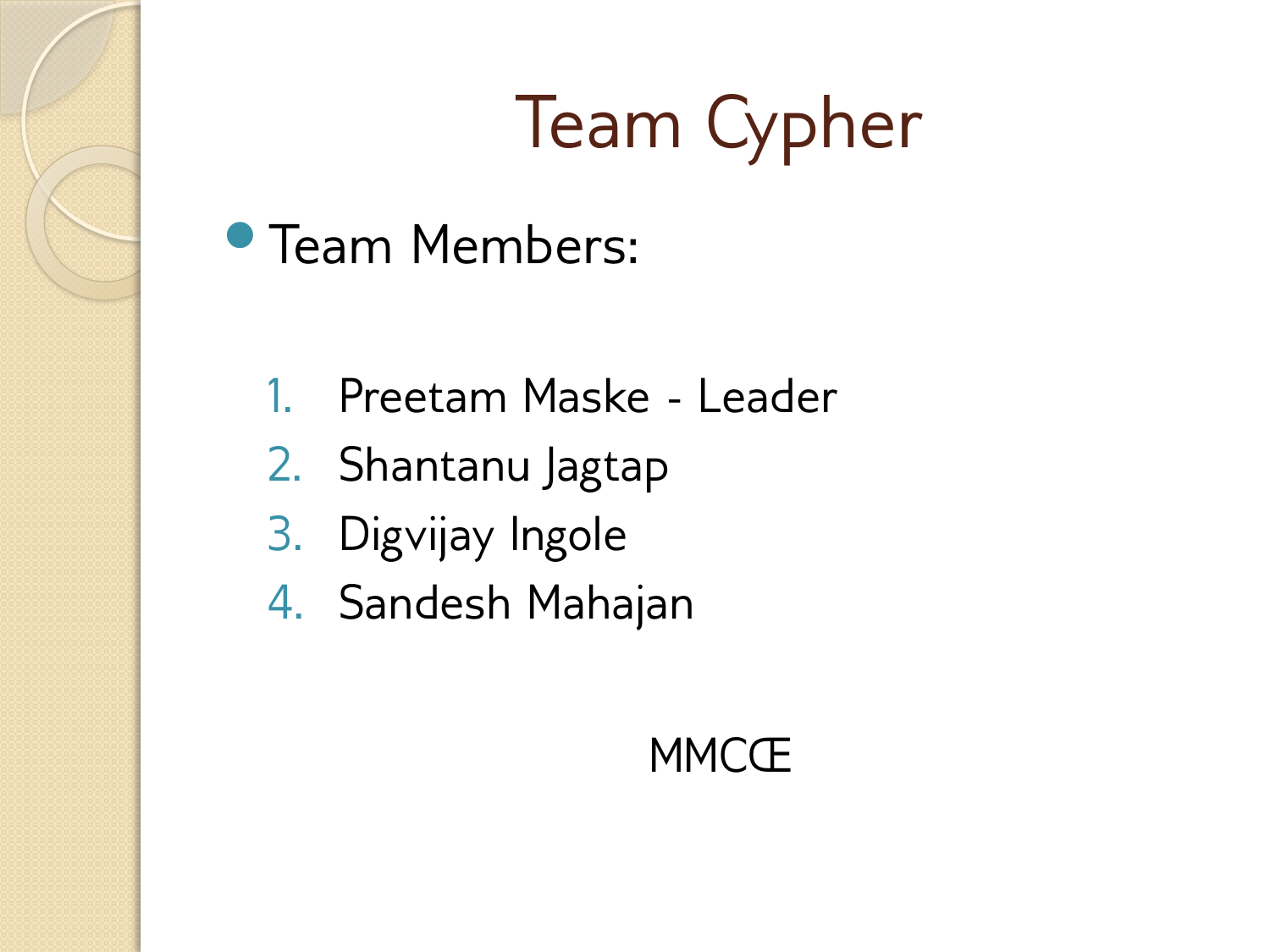

# Team Cypher
Team Members:

Preetam Maske - Leader
Shantanu Jagtap
Digvijay Ingole
Sandesh Mahajan

			MMCOE